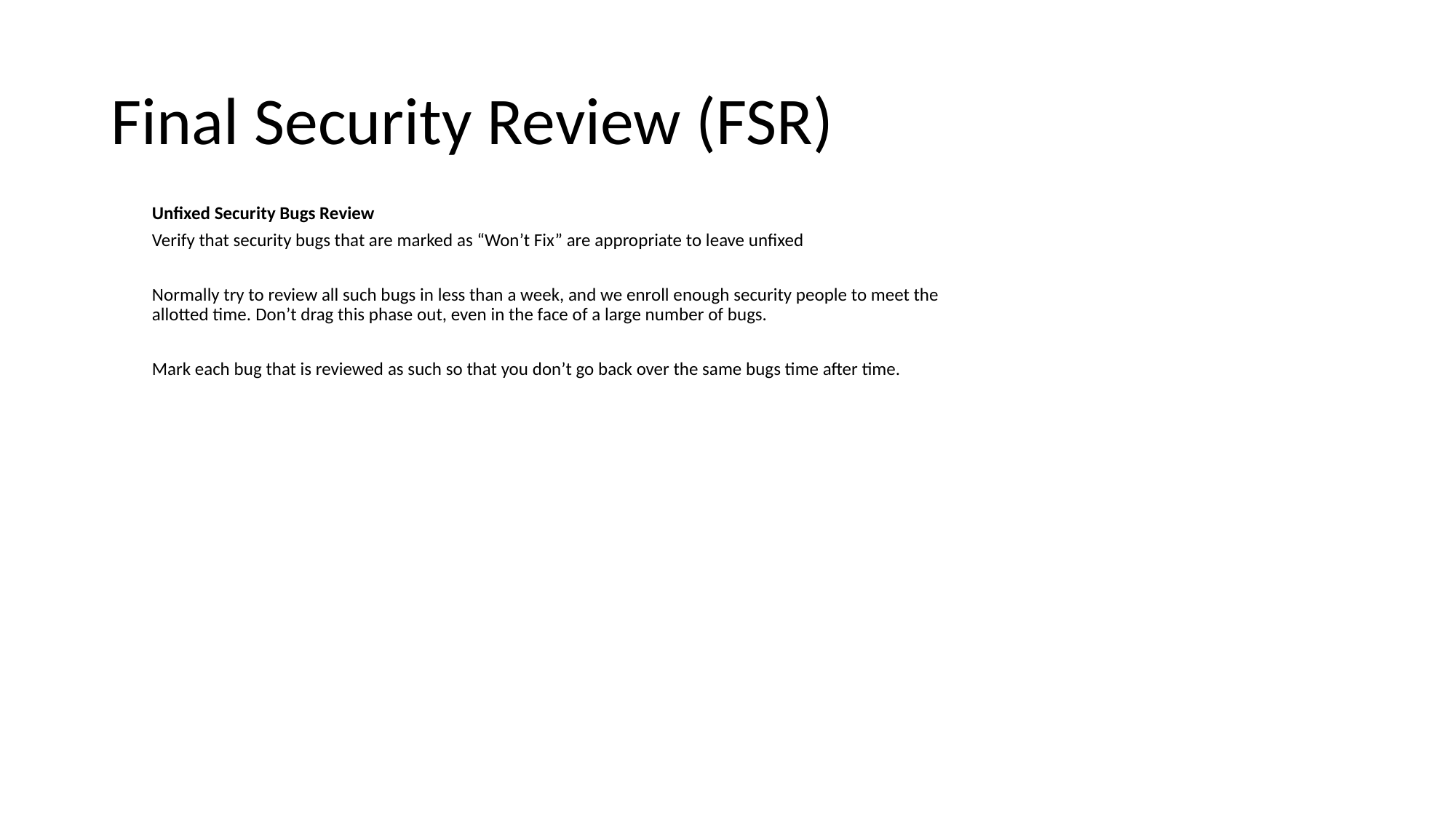

# Final Security Review (FSR)
Review checkers
Support false positive identification
Assess security risks
Recommend new checkers
Research new tools and methodologies

Unfixed Security Bugs Review
Verify that security bugs that are marked as “Won’t Fix” are appropriate to leave unfixed

Normally try to review all such bugs in less than a week, and we enroll enough security people to meet the allotted time. Don’t drag this phase out, even in the face of a large number of bugs.

Mark each bug that is reviewed as such so that you don’t go back over the same bugs time after time.